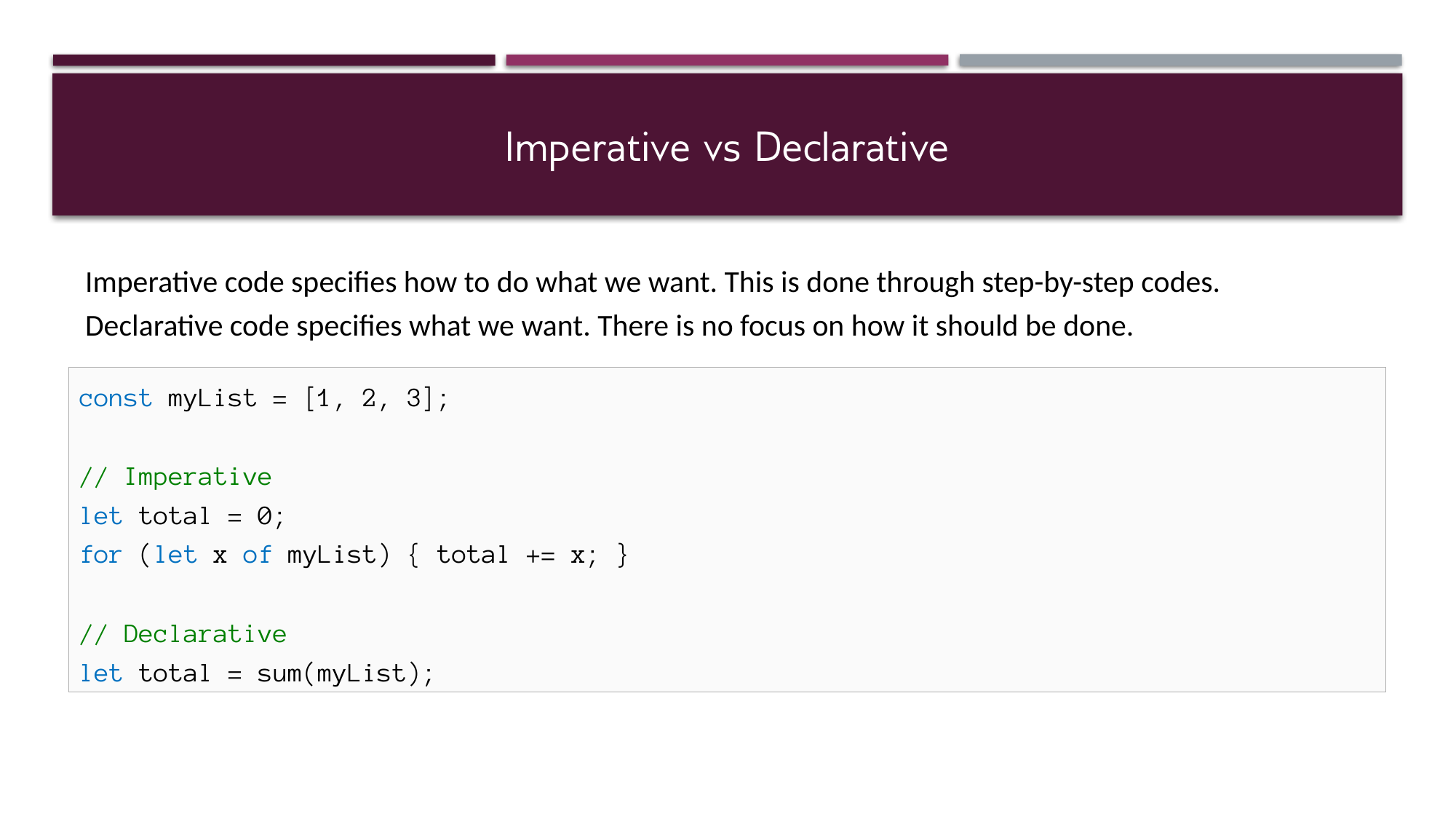

# Imperative vs Declarative
Imperative code specifies how to do what we want. This is done through step-by-step codes.
Declarative code specifies what we want. There is no focus on how it should be done.
const myList = [1, 2, 3];

// Imperative
let total = 0;
for (let x of myList) { total += x; }

// Declarative
let total = sum(myList);